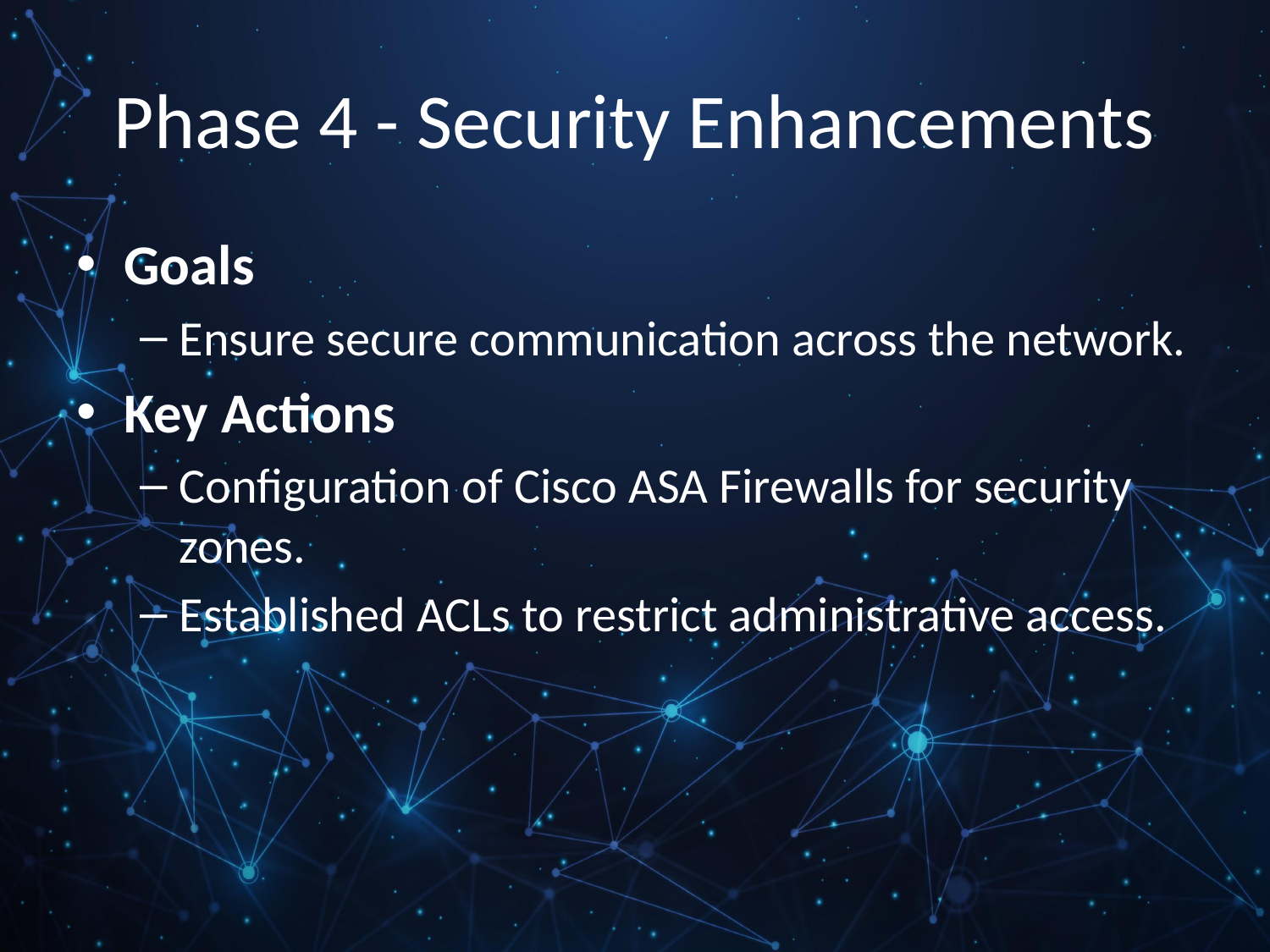

# Phase 4 - Security Enhancements
Goals
Ensure secure communication across the network.
Key Actions
Configuration of Cisco ASA Firewalls for security zones.
Established ACLs to restrict administrative access.